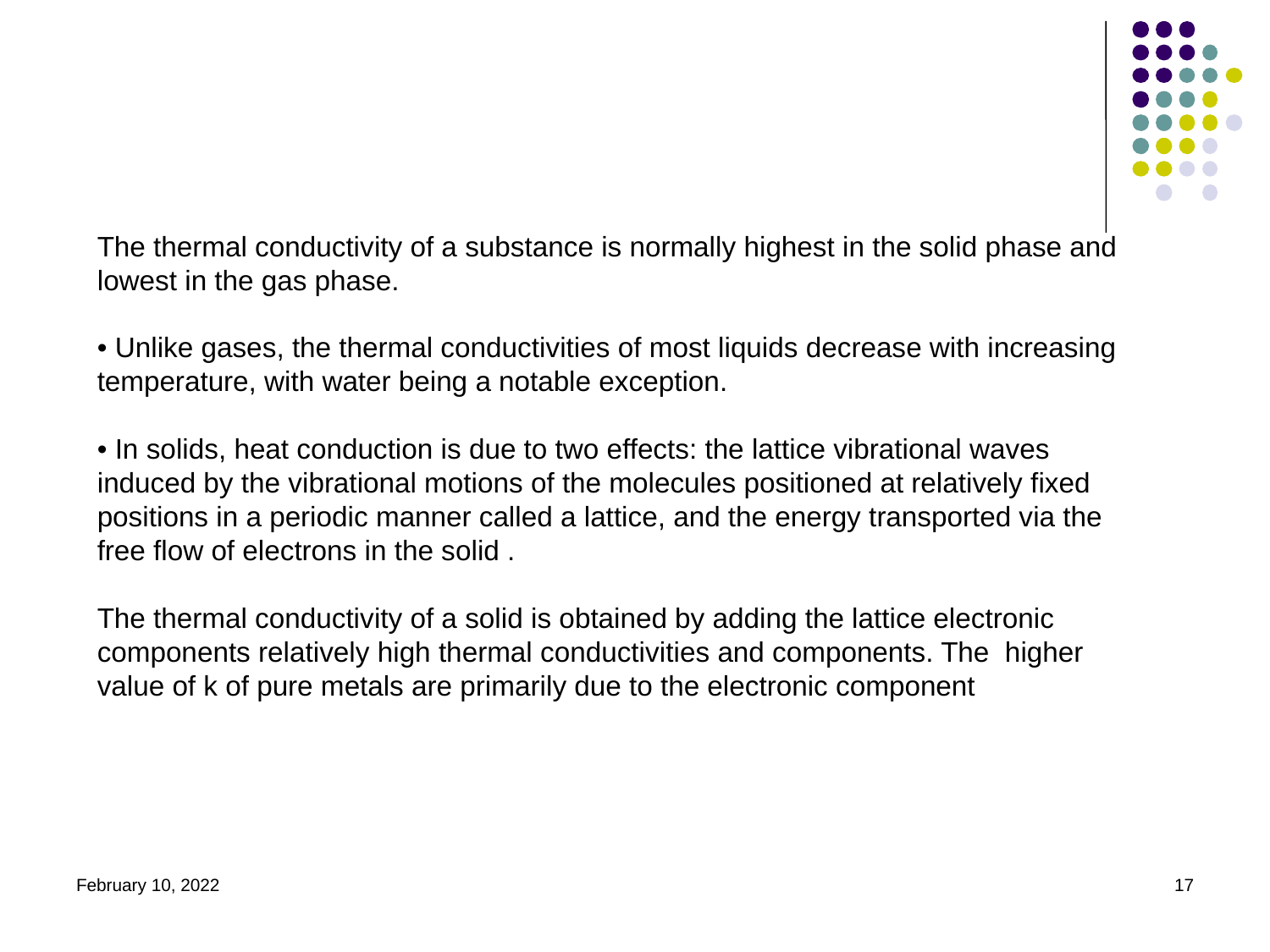

#
The thermal conductivity of a substance is normally highest in the solid phase and lowest in the gas phase.

• Unlike gases, the thermal conductivities of most liquids decrease with increasing
temperature, with water being a notable exception.

• In solids, heat conduction is due to two effects: the lattice vibrational waves induced by the vibrational motions of the molecules positioned at relatively fixed positions in a periodic manner called a lattice, and the energy transported via the free flow of electrons in the solid .

The thermal conductivity of a solid is obtained by adding the lattice electronic components relatively high thermal conductivities and components. The  higher value of k of pure metals are primarily due to the electronic component
February 10, 2022

17